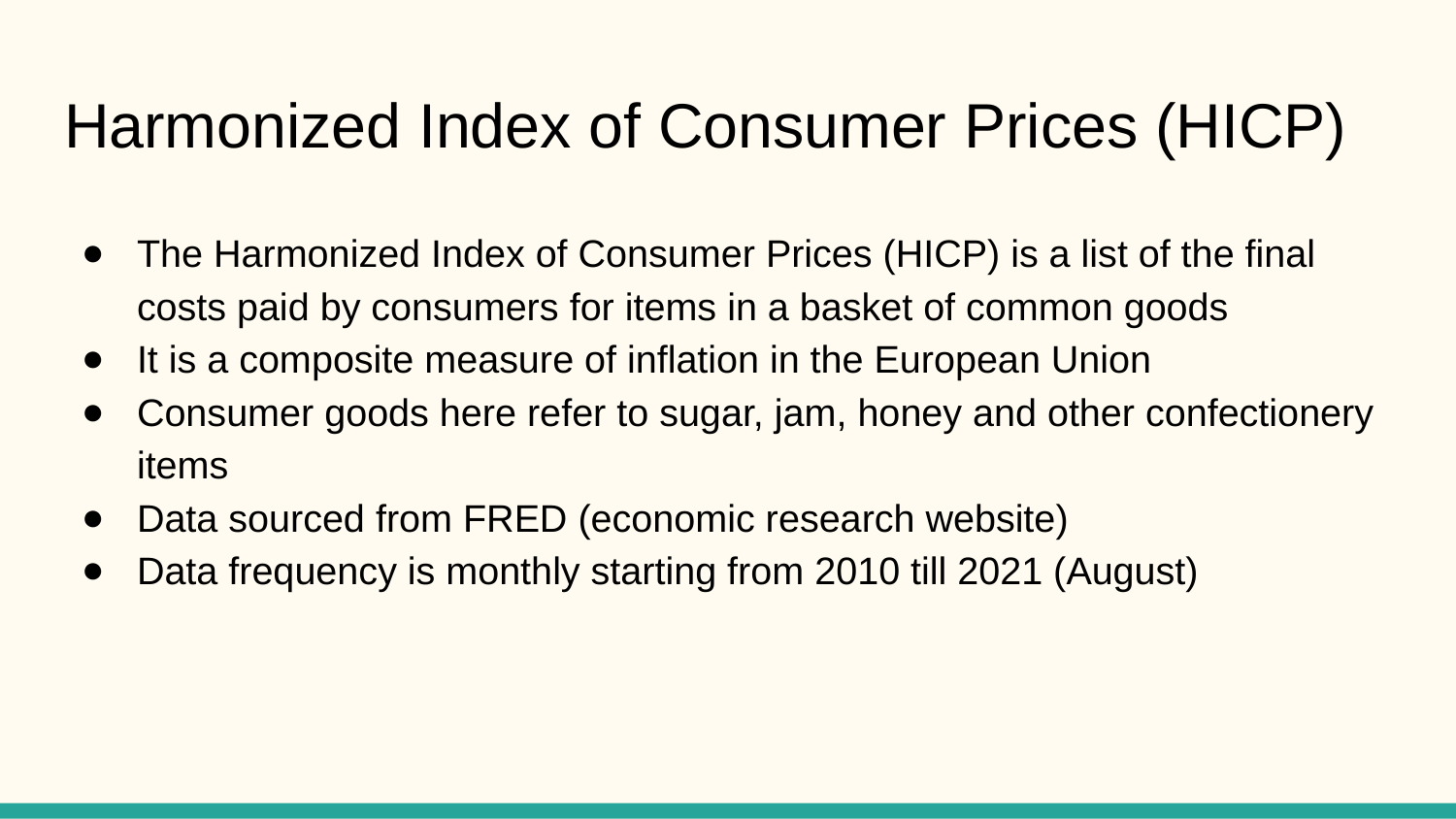

# Harmonized Index of Consumer Prices (HICP)
The Harmonized Index of Consumer Prices (HICP) is a list of the final costs paid by consumers for items in a basket of common goods
It is a composite measure of inflation in the European Union
Consumer goods here refer to sugar, jam, honey and other confectionery items
Data sourced from FRED (economic research website)
Data frequency is monthly starting from 2010 till 2021 (August)